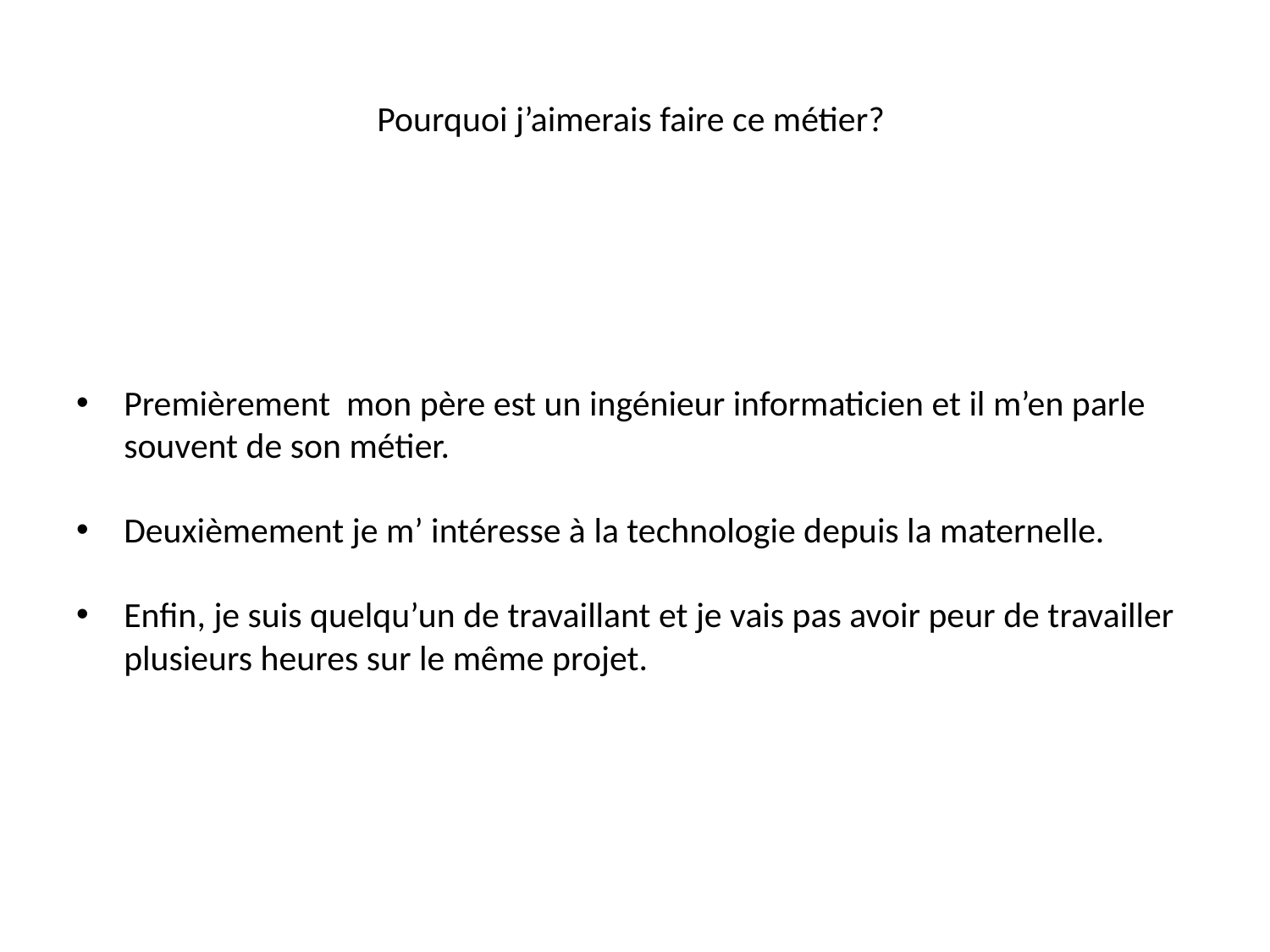

# Pourquoi j’aimerais faire ce métier?
Premièrement  mon père est un ingénieur informaticien et il m’en parle souvent de son métier.

Deuxièmement je m’ intéresse à la technologie depuis la maternelle.

Enfin, je suis quelqu’un de travaillant et je vais pas avoir peur de travailler plusieurs heures sur le même projet.